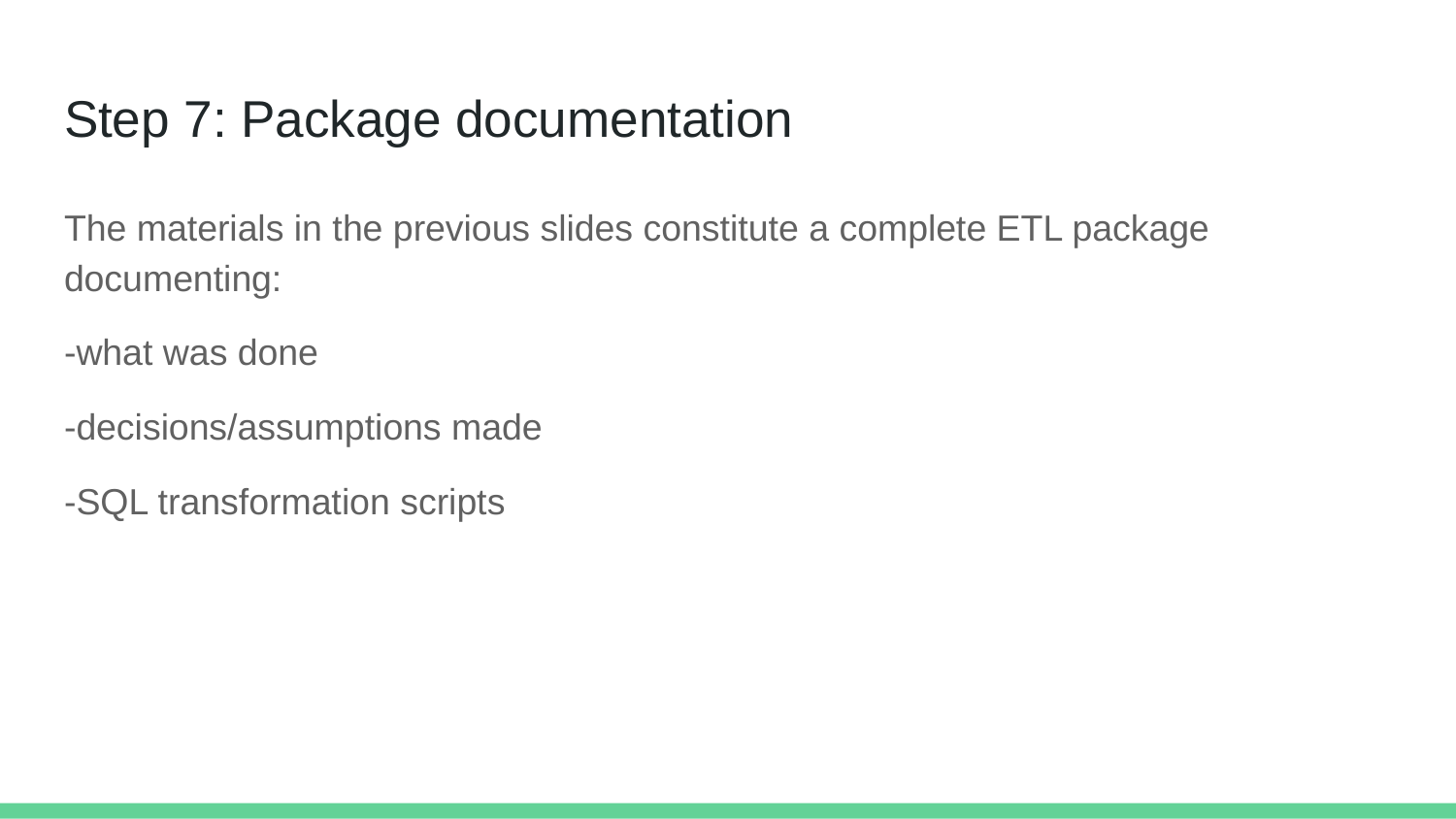

# Step 7: Package documentation
The materials in the previous slides constitute a complete ETL package documenting:
-what was done
-decisions/assumptions made
-SQL transformation scripts